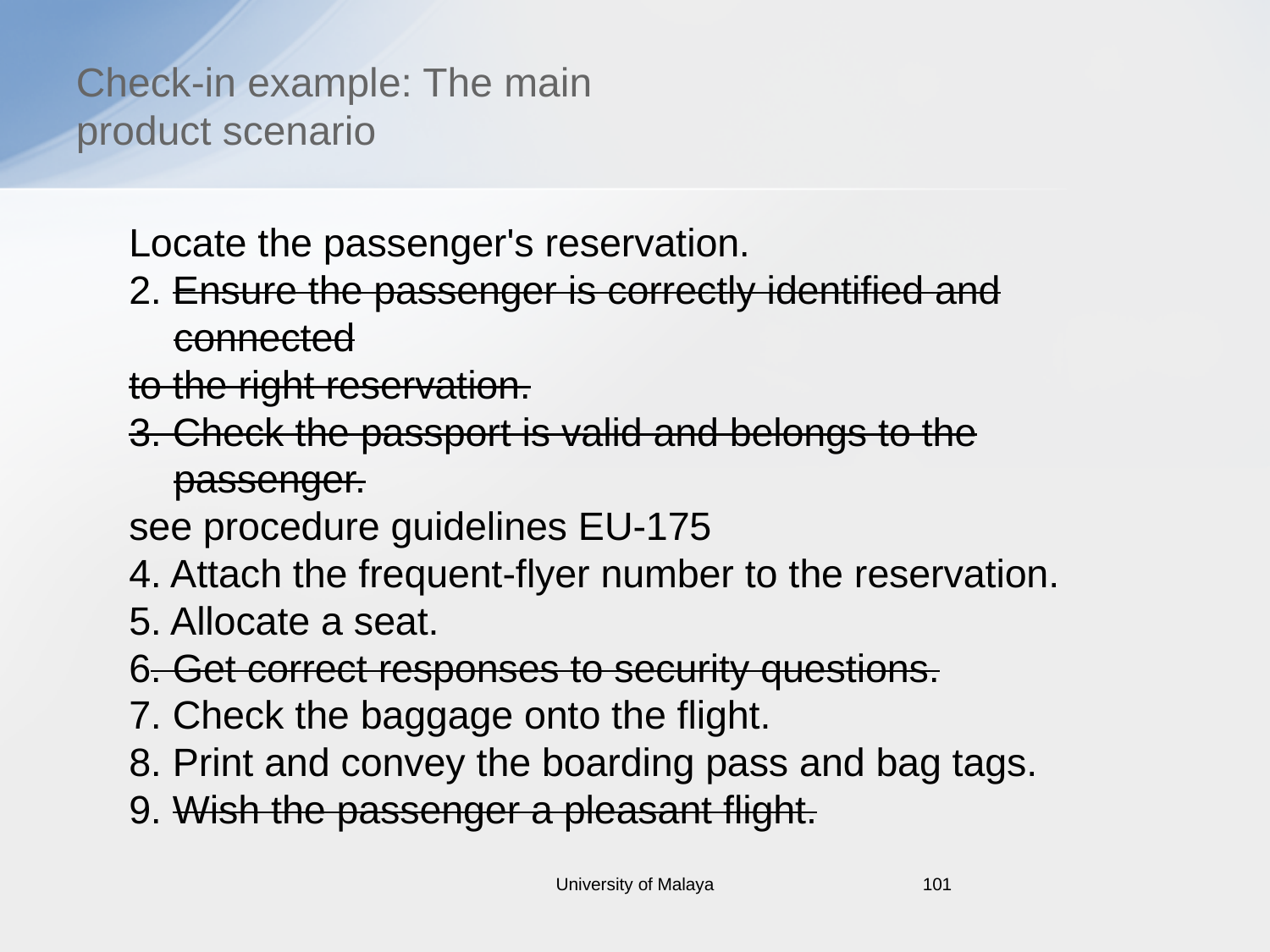

# Check-in example: The main product scenario
Locate the passenger's reservation.
2. Ensure the passenger is correctly identified and connected
to the right reservation.
3. Check the passport is valid and belongs to the passenger.
see procedure guidelines EU-175
4. Attach the frequent-flyer number to the reservation.
5. Allocate a seat.
6. Get correct responses to security questions.
7. Check the baggage onto the flight.
8. Print and convey the boarding pass and bag tags.
9. Wish the passenger a pleasant flight.

University of Malaya
101